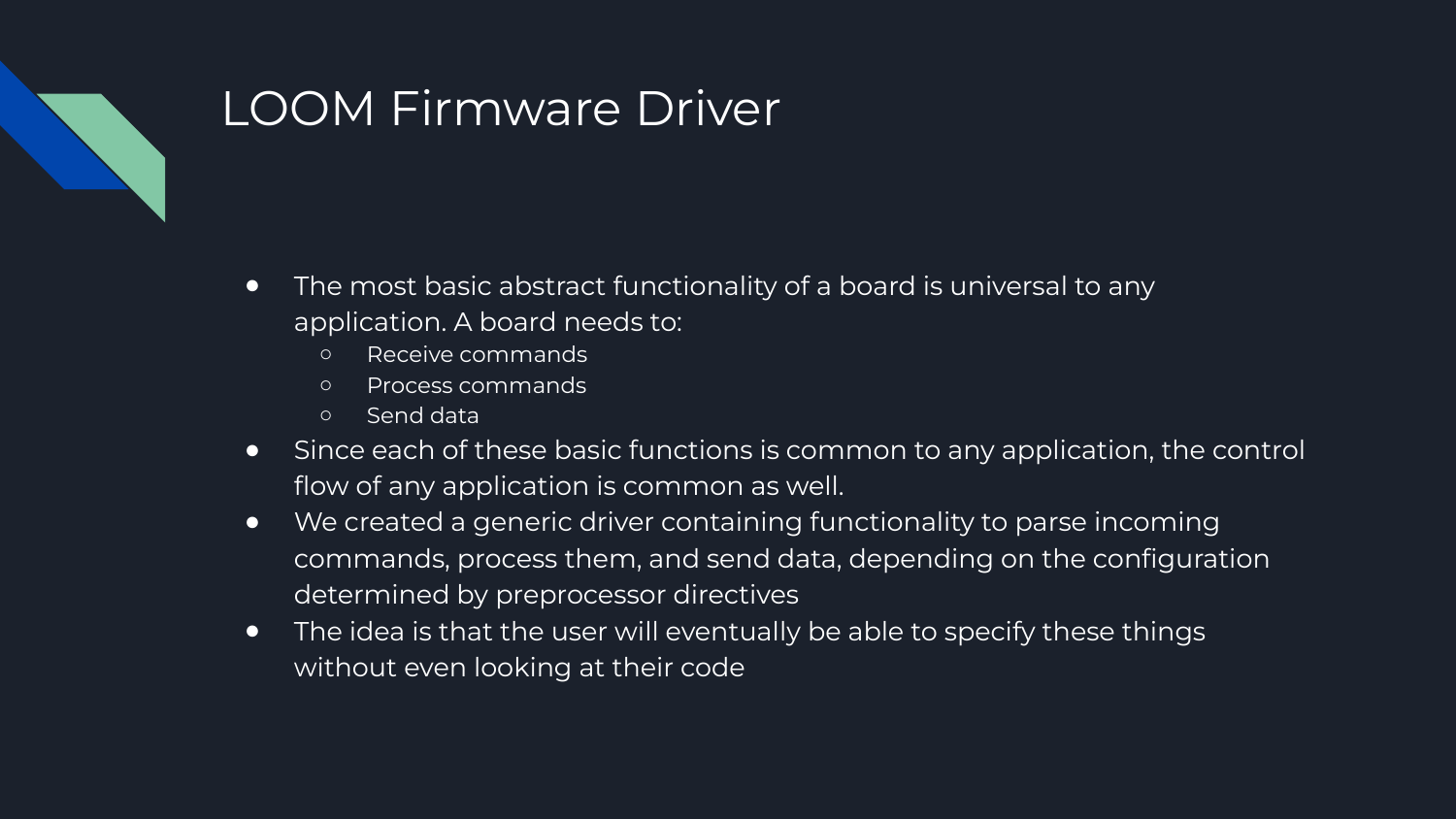

# LOOM Firmware Driver
The most basic abstract functionality of a board is universal to any application. A board needs to:
Receive commands
Process commands
Send data
Since each of these basic functions is common to any application, the control flow of any application is common as well.
We created a generic driver containing functionality to parse incoming commands, process them, and send data, depending on the configuration determined by preprocessor directives
The idea is that the user will eventually be able to specify these things without even looking at their code